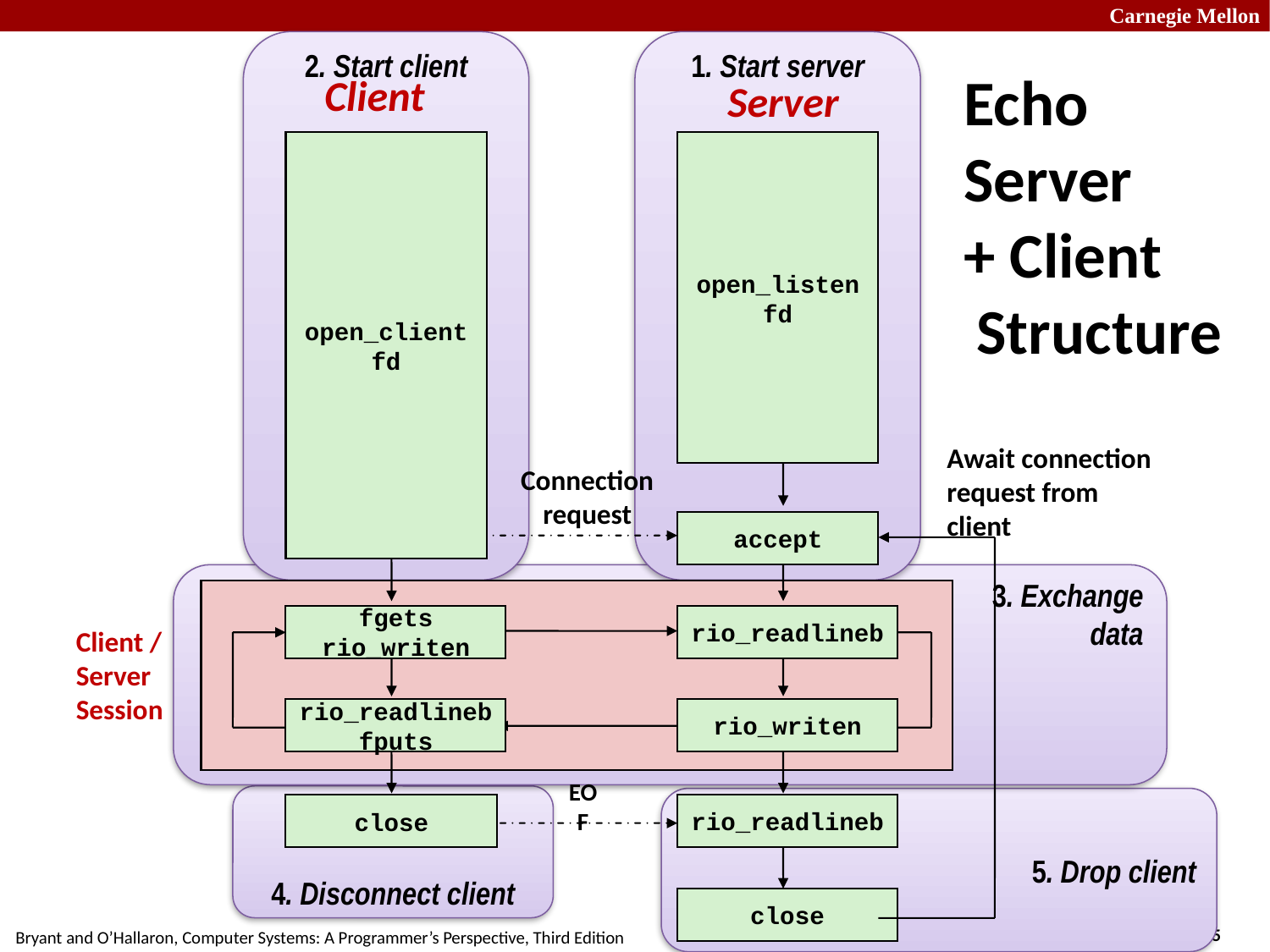

2. Start client
1. Start server
Client
Server
Echo
Server
+ Client
Structure
open_clientfd
open_listenfd
Await connection
request from client
Connection
request
accept
3. Exchange
data

fgets
rio_writen
rio_readlineb
Client / Server
Session
rio_readlineb
fputs
rio_writen
EOF
4. Disconnect client
5. Drop client
rio_readlineb
close
close